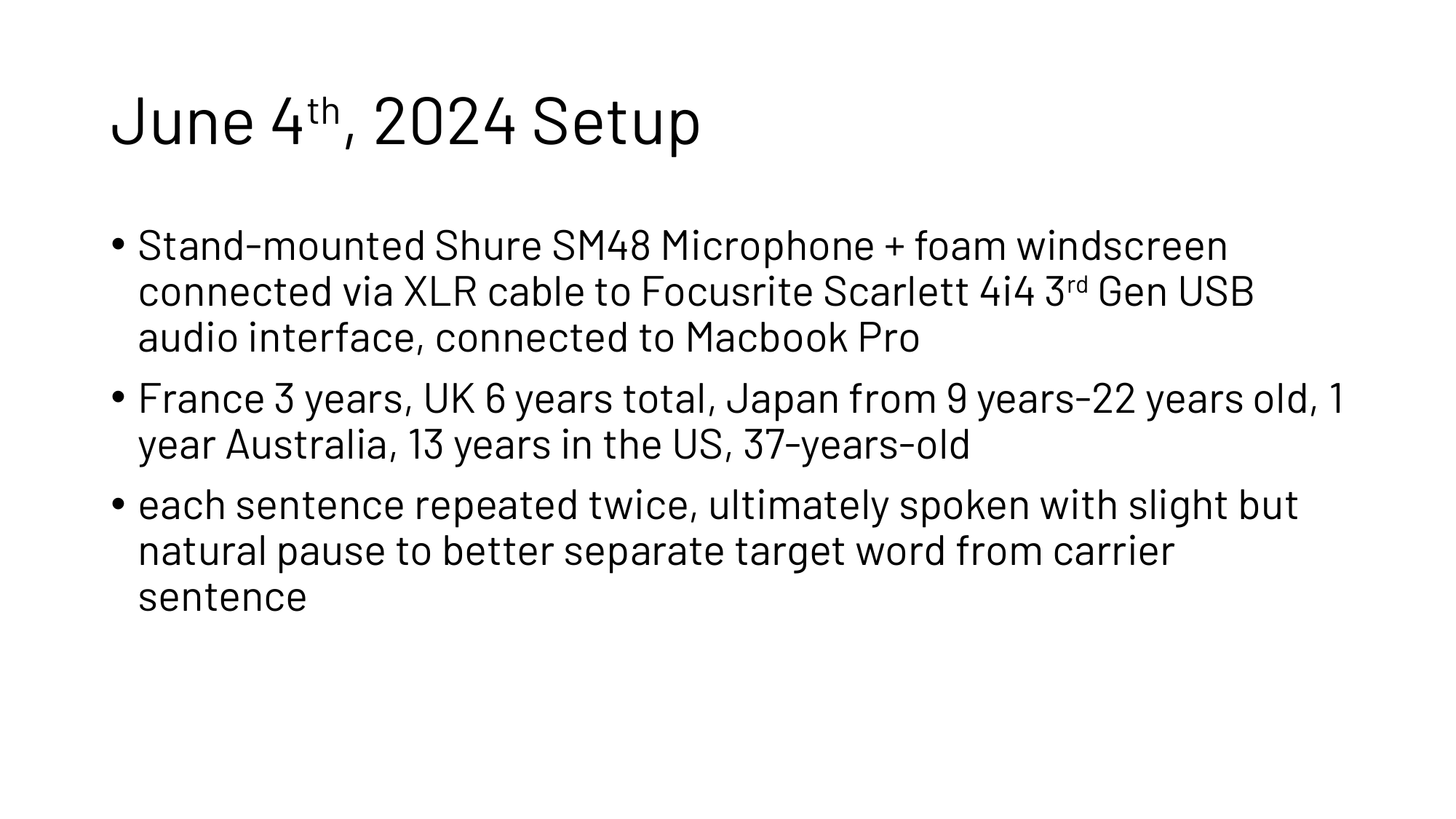

# June 4th, 2024 Setup
Stand-mounted Shure SM48 Microphone + foam windscreen connected via XLR cable to Focusrite Scarlett 4i4 3rd Gen USB audio interface, connected to Macbook Pro
France 3 years, UK 6 years total, Japan from 9 years-22 years old, 1 year Australia, 13 years in the US, 37-years-old
each sentence repeated twice, ultimately spoken with slight but natural pause to better separate target word from carrier sentence